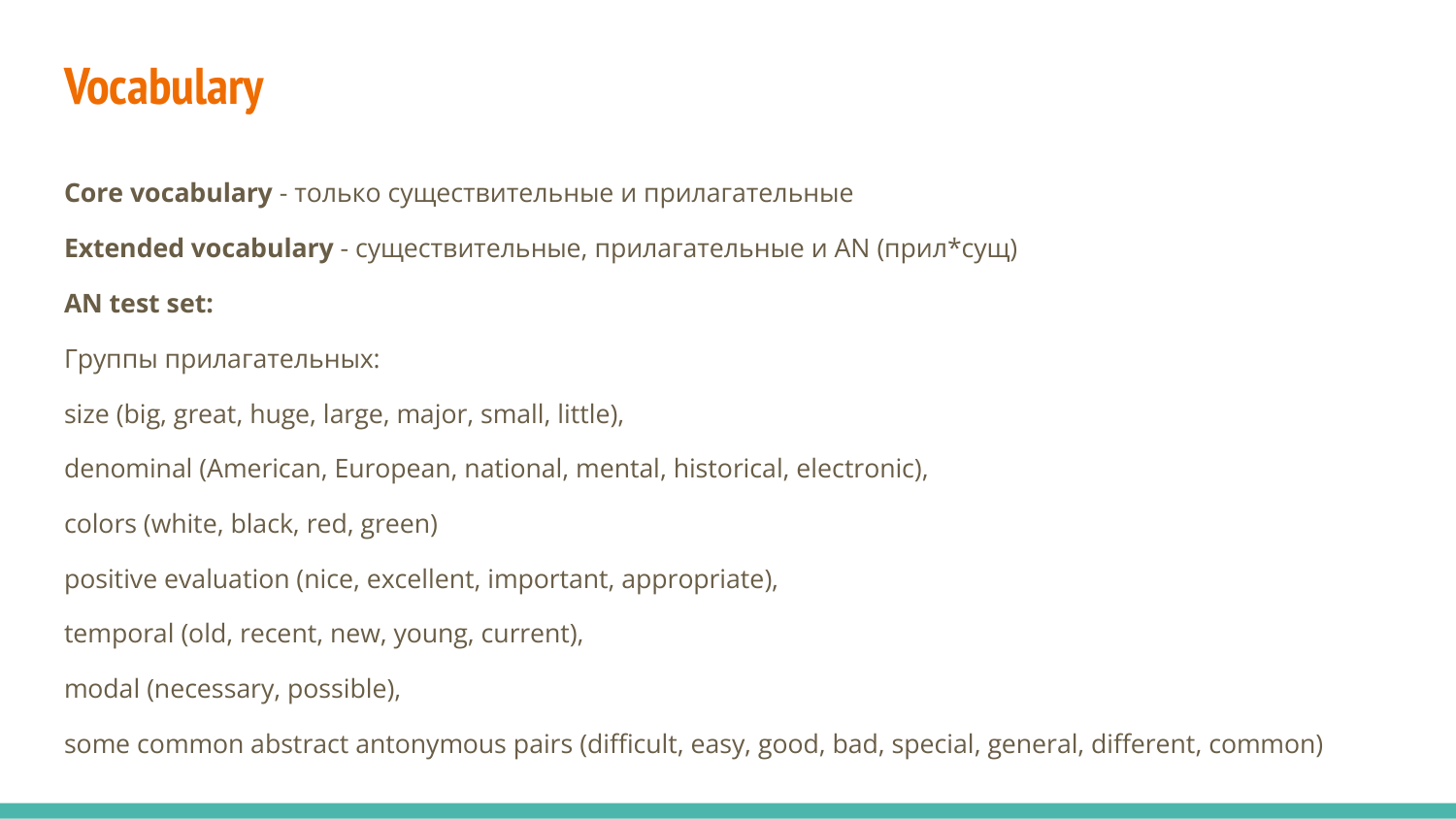

# Vocabulary
Core vocabulary - только существительные и прилагательные
Extended vocabulary - существительные, прилагательные и AN (прил*сущ)
AN test set:
Группы прилагательных:
size (big, great, huge, large, major, small, little),
denominal (American, European, national, mental, historical, electronic),
colors (white, black, red, green)
positive evaluation (nice, excellent, important, appropriate),
temporal (old, recent, new, young, current),
modal (necessary, possible),
some common abstract antonymous pairs (difficult, easy, good, bad, special, general, different, common)